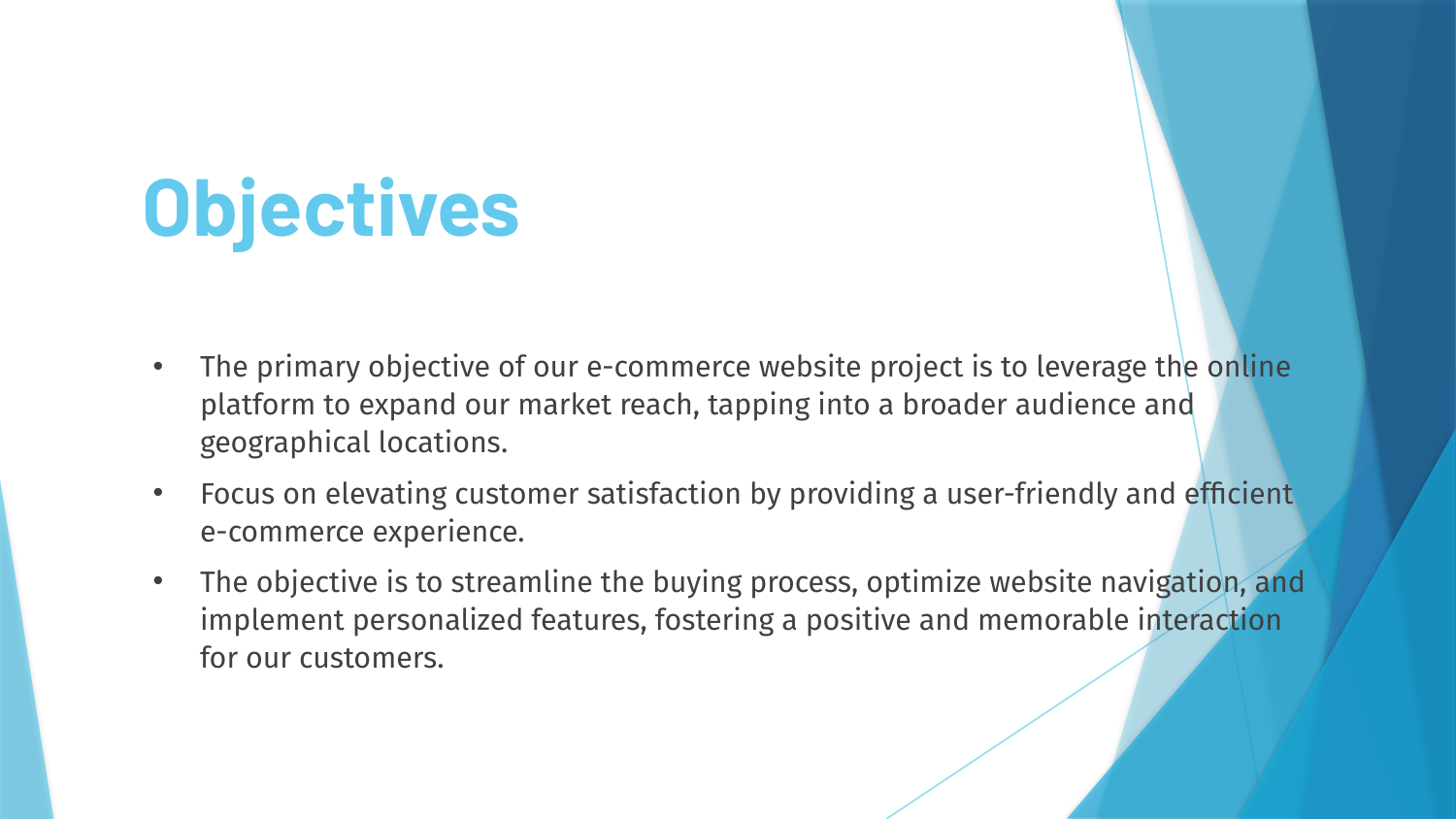

# Objectives

The primary objective of our e-commerce website project is to leverage the online platform to expand our market reach, tapping into a broader audience and geographical locations.
Focus on elevating customer satisfaction by providing a user-friendly and efficient e-commerce experience.
The objective is to streamline the buying process, optimize website navigation, and implement personalized features, fostering a positive and memorable interaction for our customers.